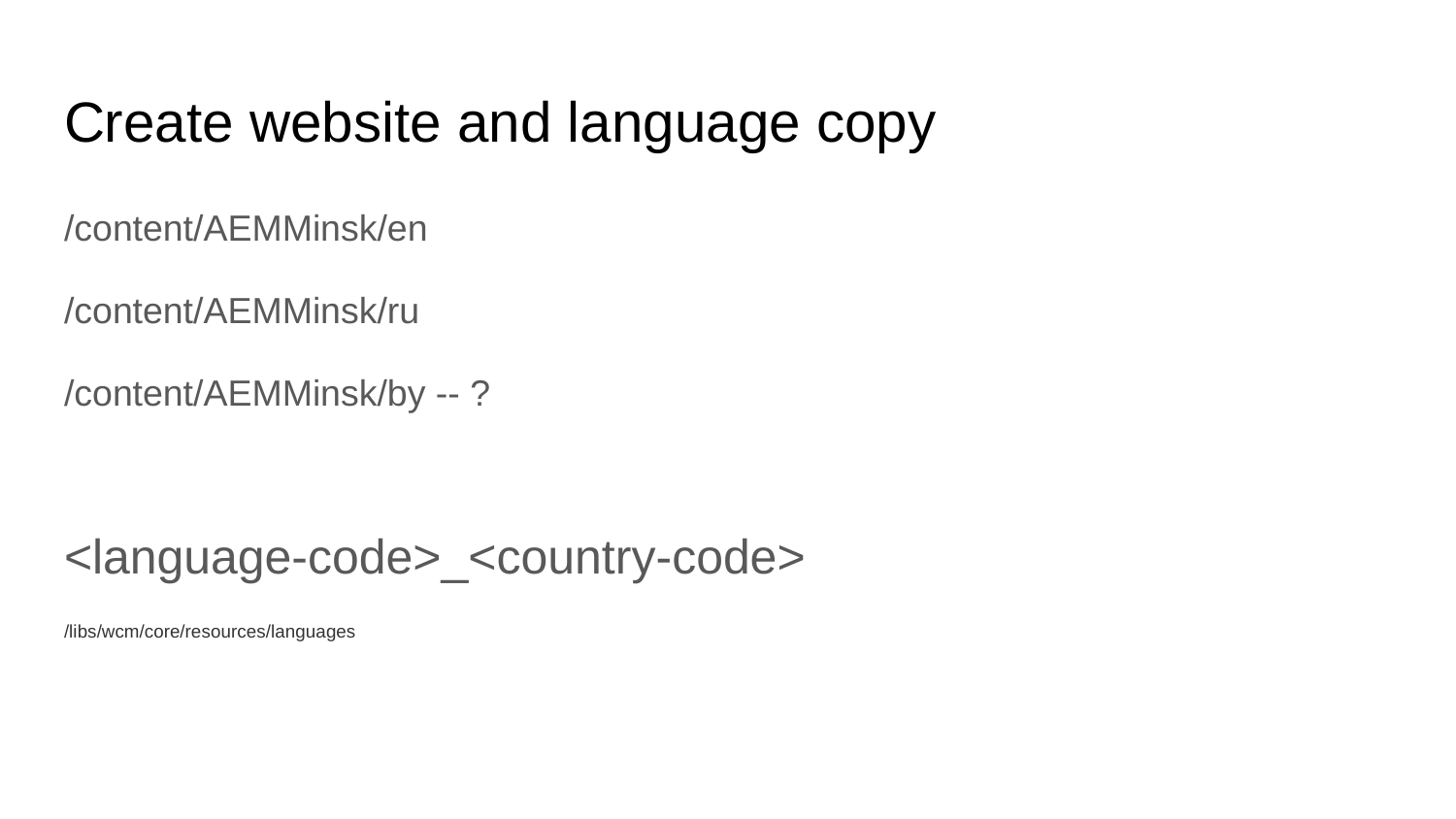

# Create website and language copy
/content/AEMMinsk/en
/content/AEMMinsk/ru
/content/AEMMinsk/by -- ?

<language-code>_<country-code>
/libs/wcm/core/resources/languages